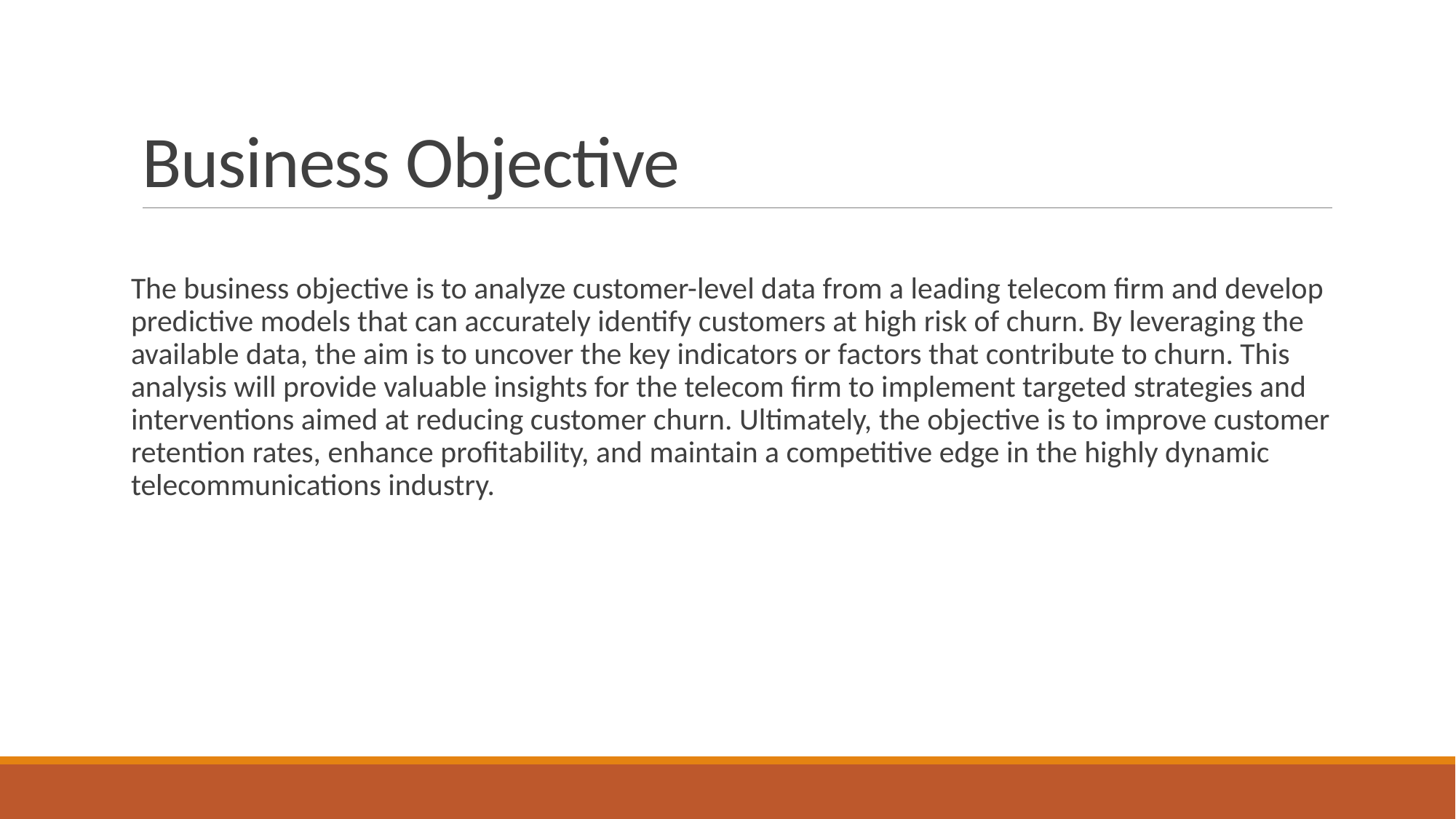

# Business Objective
The business objective is to analyze customer-level data from a leading telecom firm and develop predictive models that can accurately identify customers at high risk of churn. By leveraging the available data, the aim is to uncover the key indicators or factors that contribute to churn. This analysis will provide valuable insights for the telecom firm to implement targeted strategies and interventions aimed at reducing customer churn. Ultimately, the objective is to improve customer retention rates, enhance profitability, and maintain a competitive edge in the highly dynamic telecommunications industry.